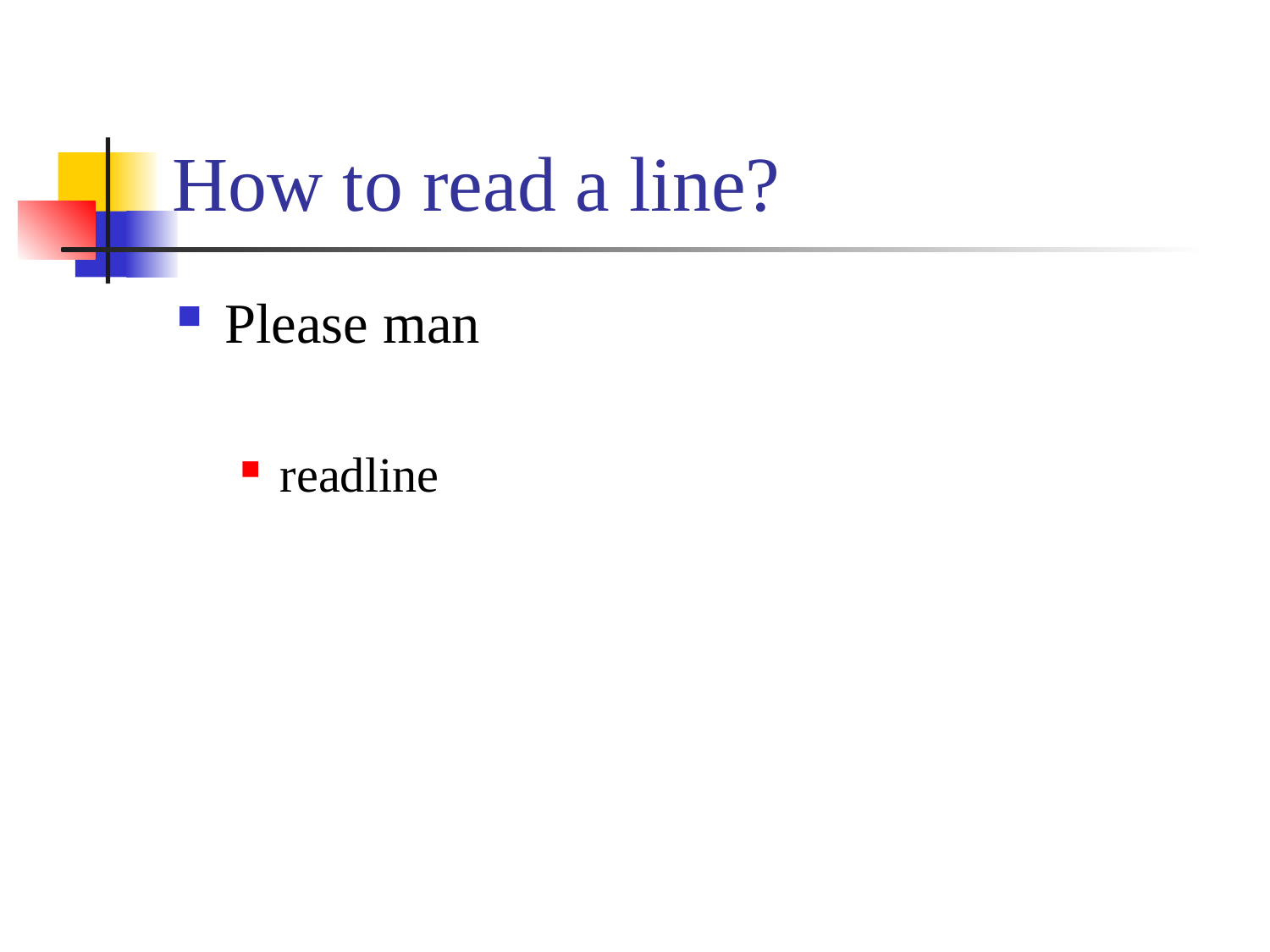

# How to read a line?
Please man

readline